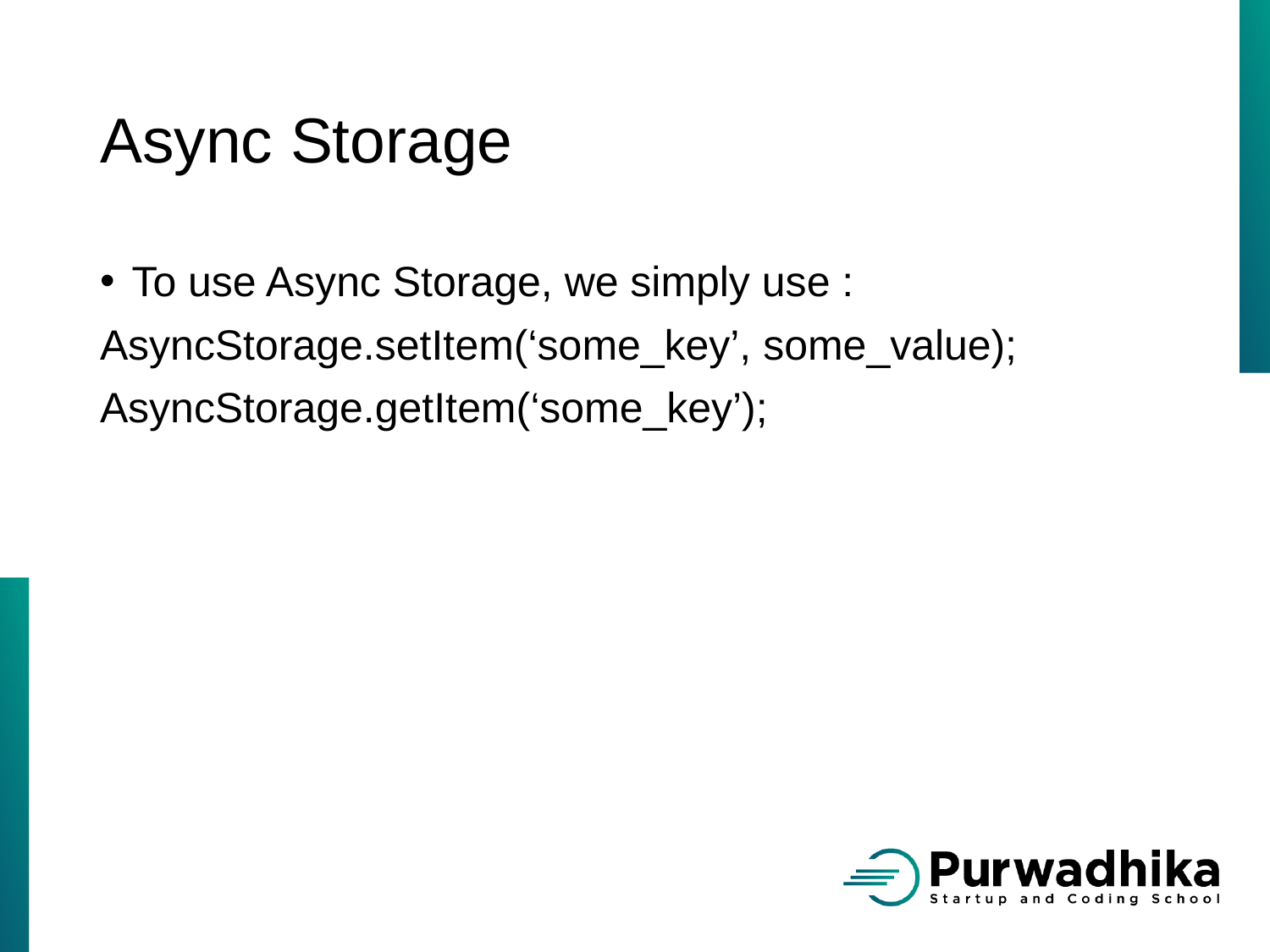

# Async Storage
To use Async Storage, we simply use :
AsyncStorage.setItem(‘some_key’, some_value);
AsyncStorage.getItem(‘some_key’);